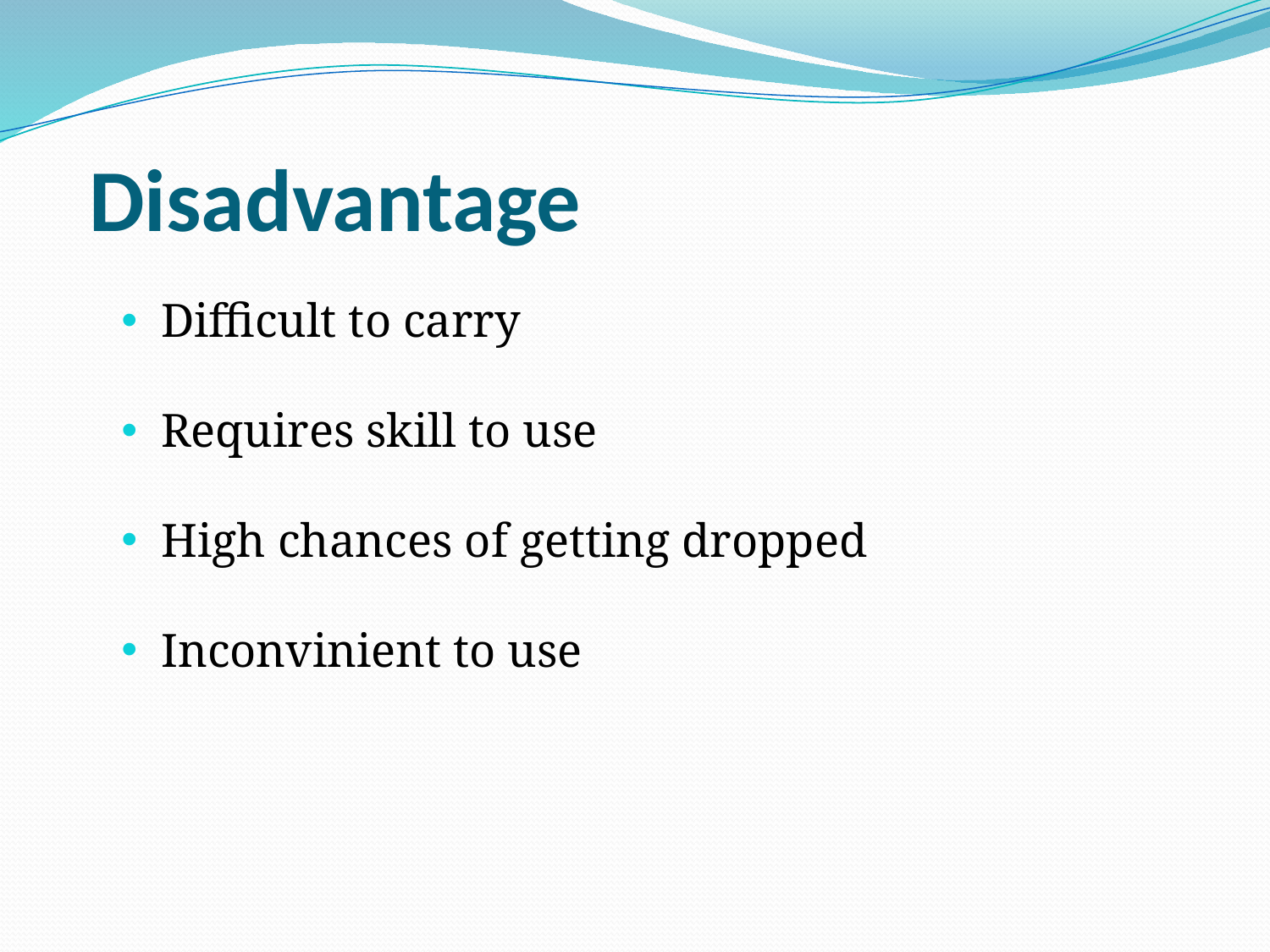

Disadvantage
Difficult to carry

Requires skill to use

High chances of getting dropped

Inconvinient to use